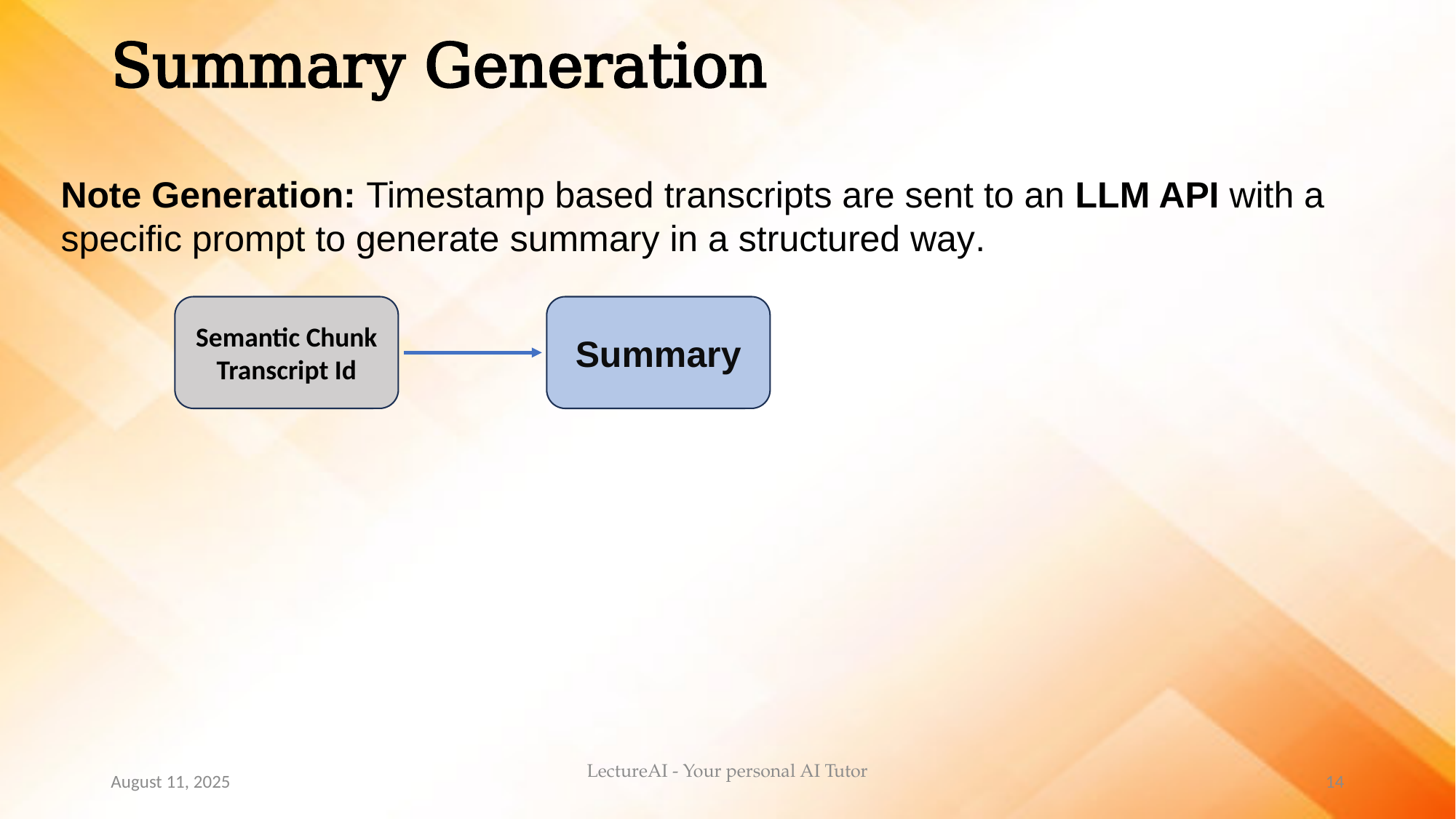

Summary Generation
Note Generation: Timestamp based transcripts are sent to an LLM API with a specific prompt to generate summary in a structured way.
Semantic Chunk Transcript Id

Summary

August 11, 2025
LectureAI - Your personal AI Tutor

14